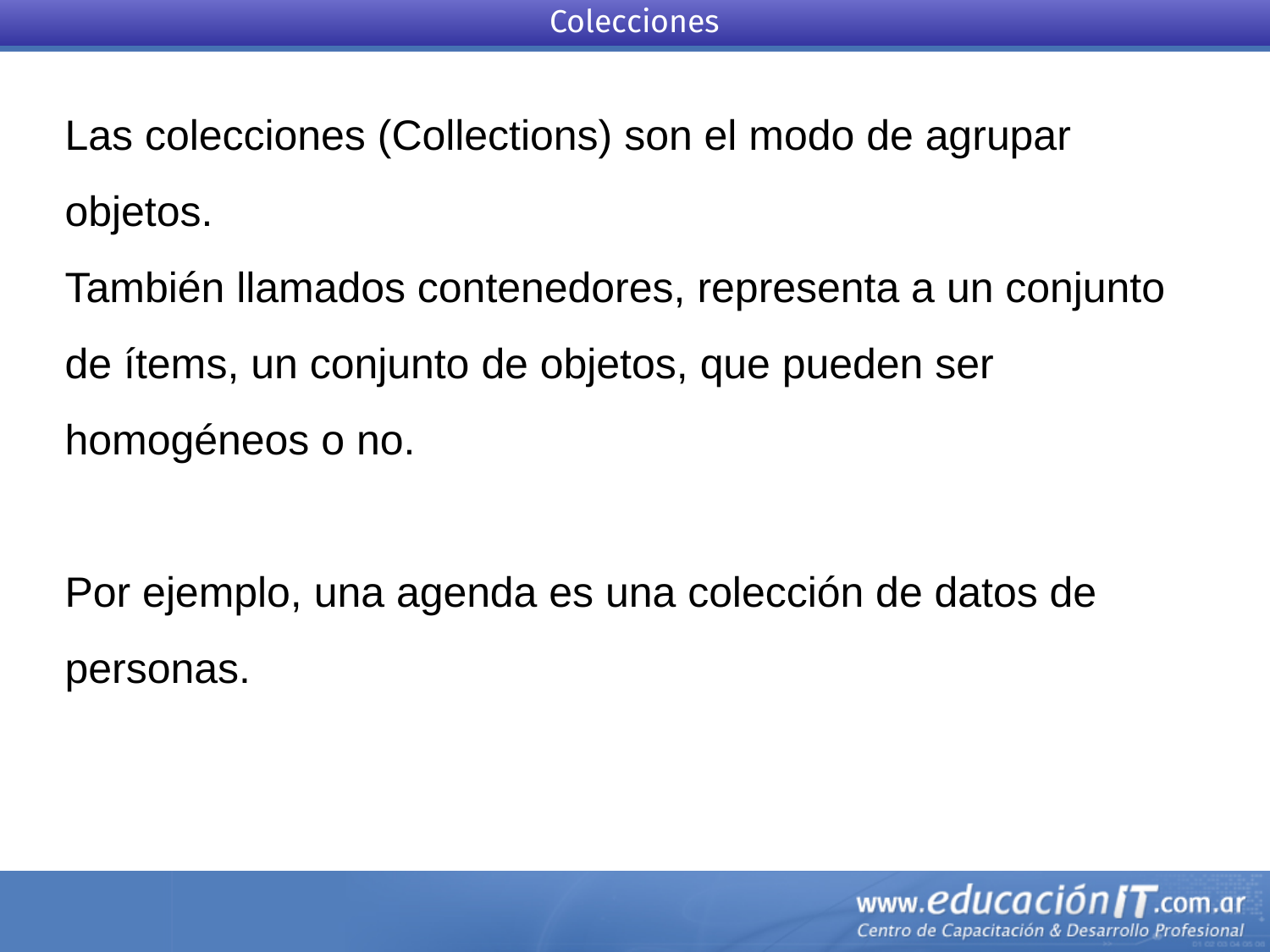

Colecciones
Las colecciones (Collections) son el modo de agrupar objetos.
También llamados contenedores, representa a un conjunto de ítems, un conjunto de objetos, que pueden ser homogéneos o no.

Por ejemplo, una agenda es una colección de datos de personas.